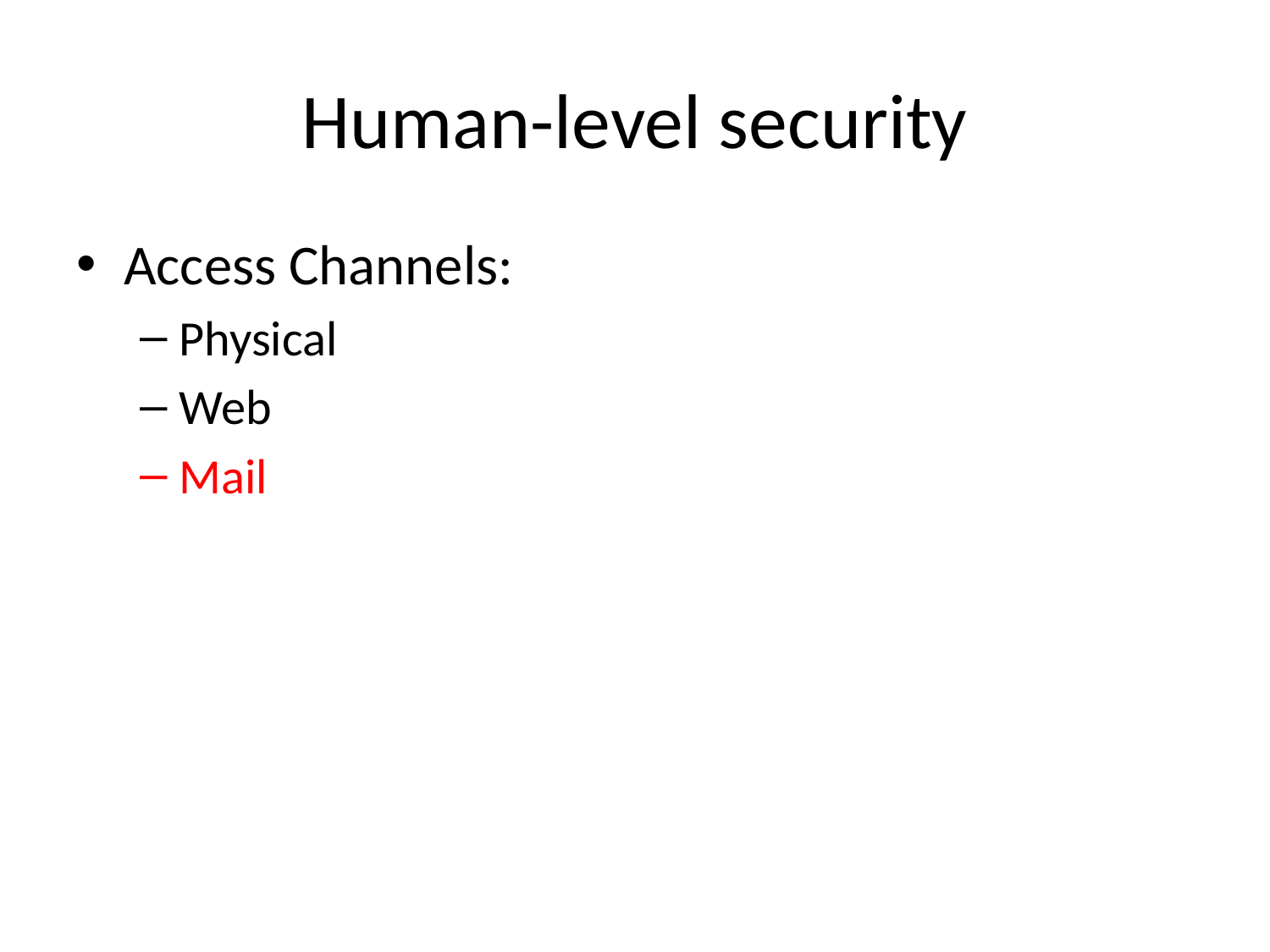

# Human-level security
Access Channels:
Physical
Web
Mail